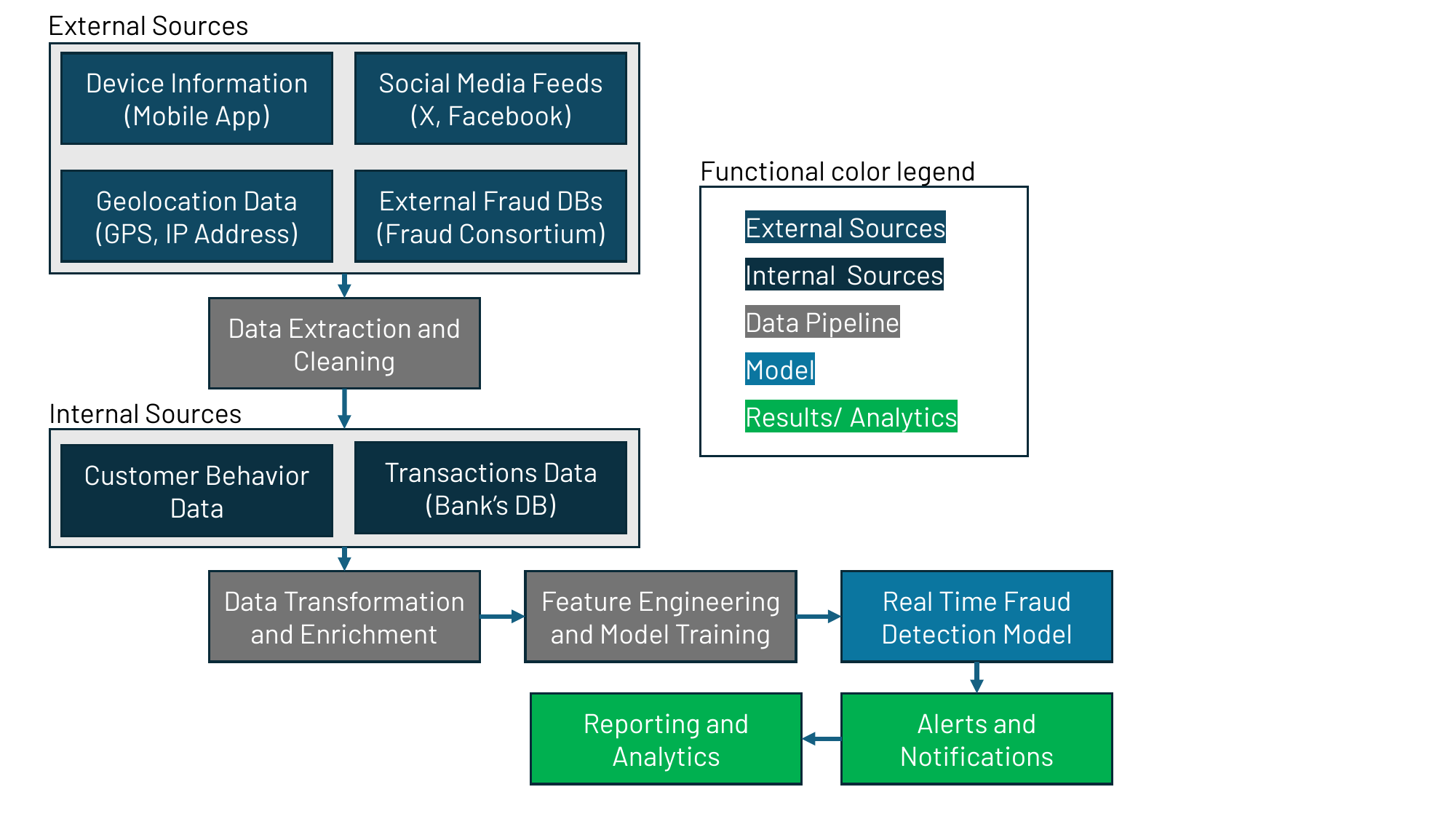

External Sources

Device Information (Mobile App)
Social Media Feeds (X, Facebook)
Functional color legend
Geolocation Data (GPS, IP Address)
External Fraud DBs
(Fraud Consortium)
External Sources

Internal  Sources

Data Pipeline

Model

Results/ Analytics
Data Extraction and Cleaning
Internal Sources

Transactions Data (Bank’s DB)
Customer Behavior Data
Data Transformation and Enrichment
Feature Engineering and Model Training
Real Time Fraud Detection Model
Reporting and Analytics
Alerts and Notifications